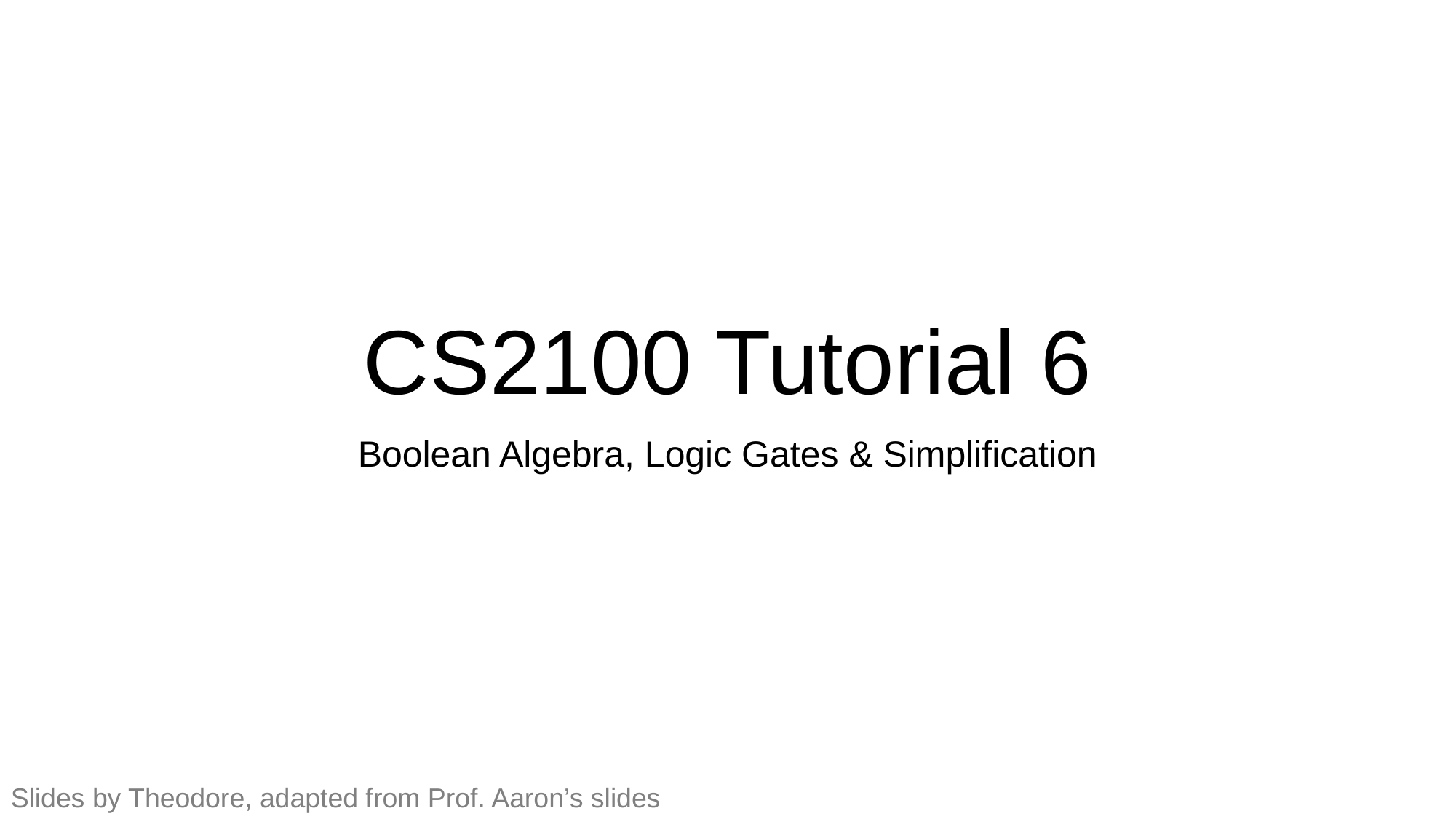

# CS2100 Tutorial 6
Boolean Algebra, Logic Gates & Simplification
Slides by Theodore, adapted from Prof. Aaron’s slides